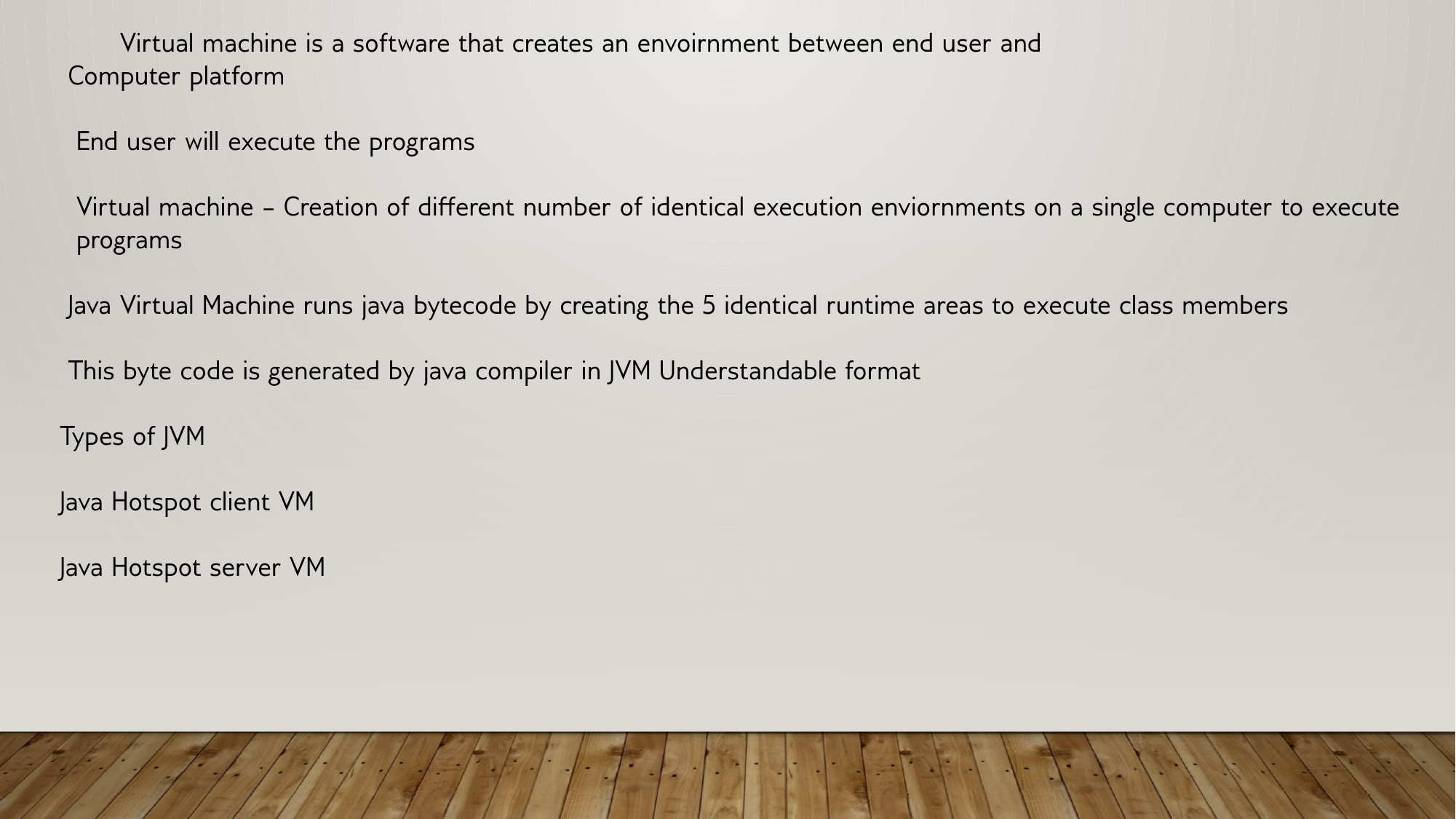

Virtual machine is a software that creates an envoirnment between end user and
       Computer platform

        End user will execute the programs

        Virtual machine – Creation of different number of identical execution enviornments on a single computer to execute
        programs

       Java Virtual Machine runs java bytecode by creating the 5 identical runtime areas to execute class members

       This byte code is generated by java compiler in JVM Understandable format

      Types of JVM

      Java Hotspot client VM

      Java Hotspot server VM